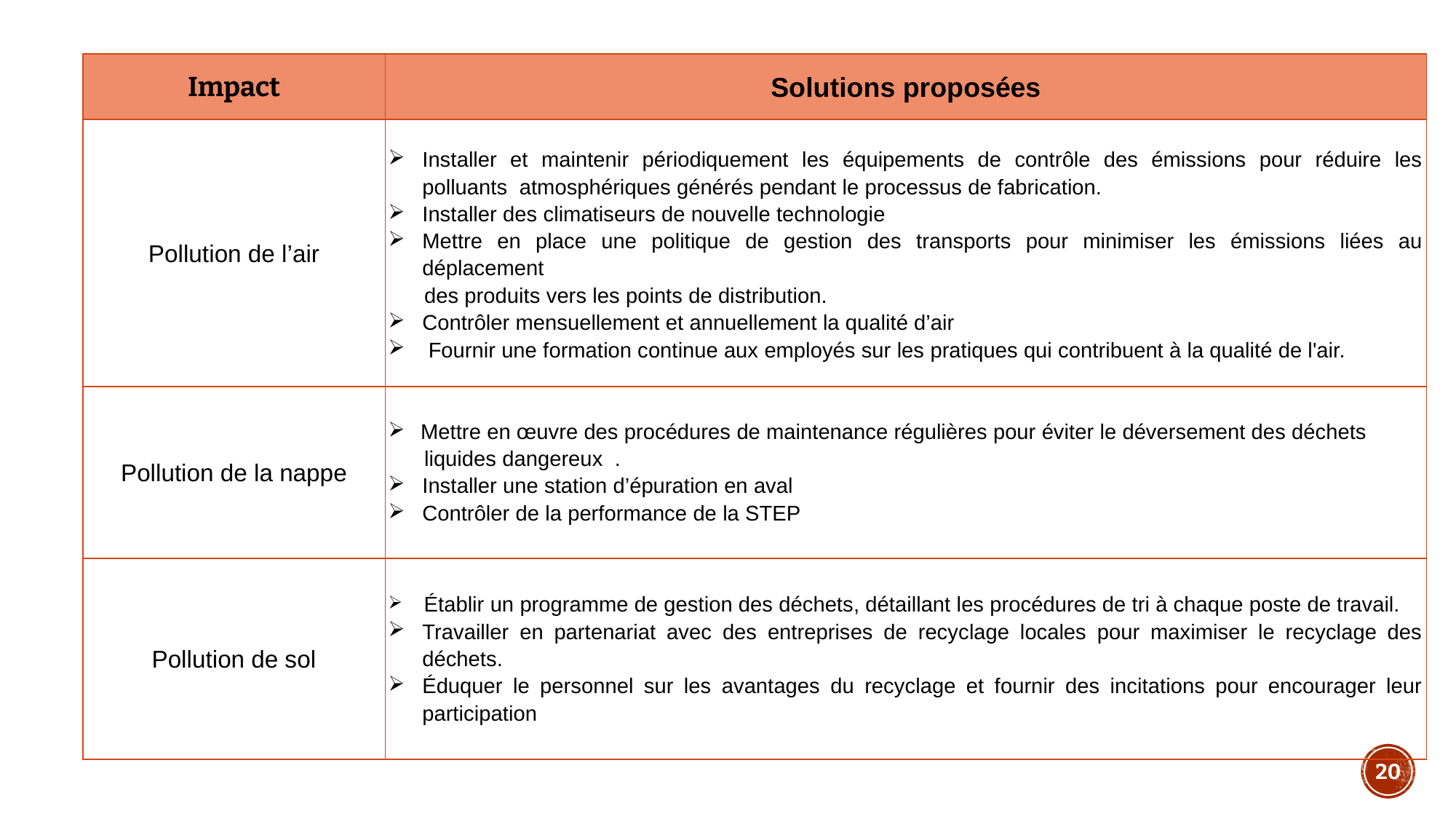

| Impact | Solutions proposées |
| --- | --- |
| Pollution de l’air | Installer et maintenir périodiquement les équipements de contrôle des émissions pour réduire les polluants atmosphériques générés pendant le processus de fabrication. Installer des climatiseurs de nouvelle technologie Mettre en place une politique de gestion des transports pour minimiser les émissions liées au déplacement des produits vers les points de distribution. Contrôler mensuellement et annuellement la qualité d’air Fournir une formation continue aux employés sur les pratiques qui contribuent à la qualité de l'air. |
| Pollution de la nappe | Mettre en œuvre des procédures de maintenance régulières pour éviter le déversement des déchets liquides dangereux . Installer une station d’épuration en aval Contrôler de la performance de la STEP |
| Pollution de sol | Établir un programme de gestion des déchets, détaillant les procédures de tri à chaque poste de travail. Travailler en partenariat avec des entreprises de recyclage locales pour maximiser le recyclage des déchets. Éduquer le personnel sur les avantages du recyclage et fournir des incitations pour encourager leur participation |
20